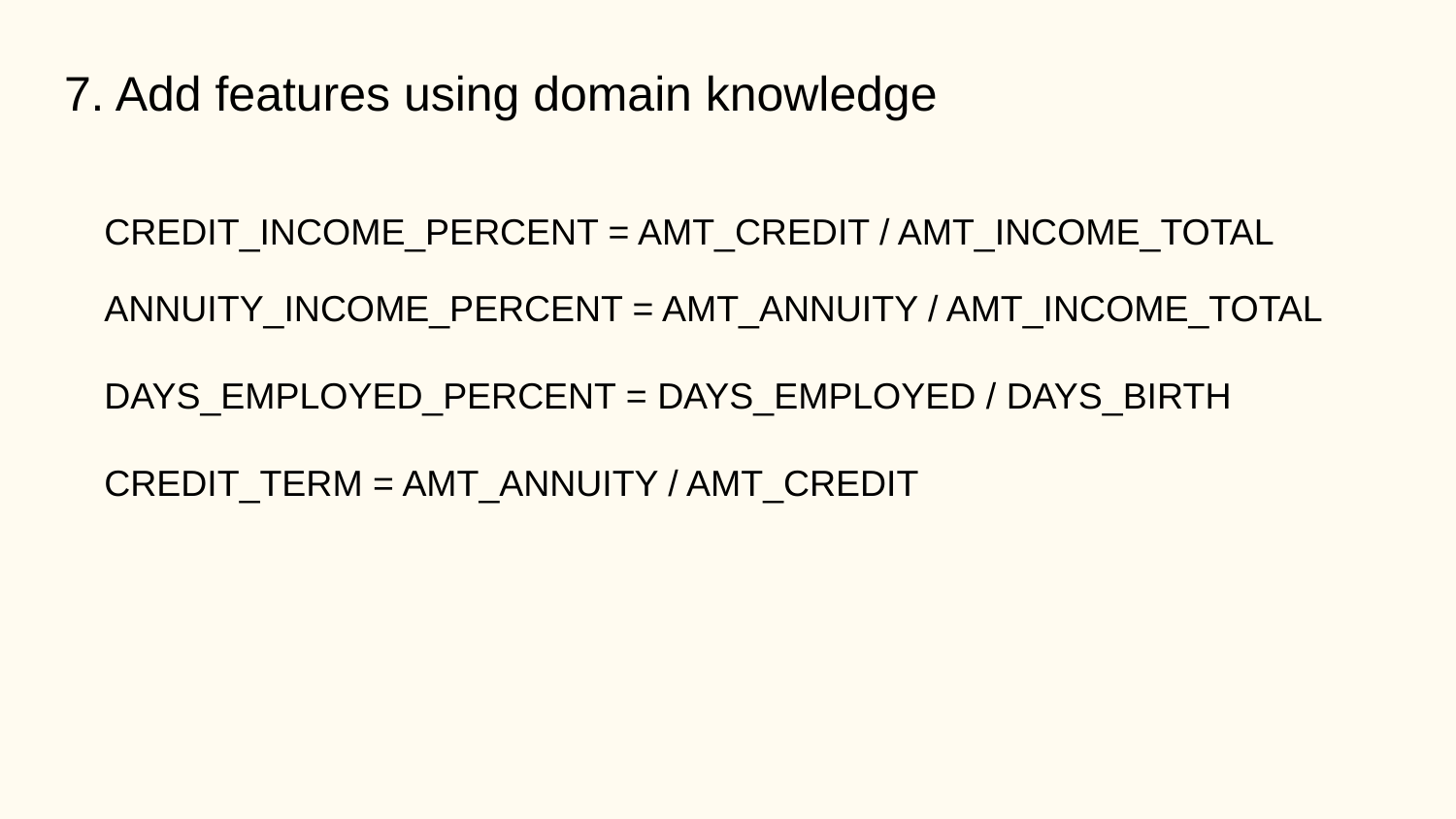

# 7. Add features using domain knowledge

CREDIT_INCOME_PERCENT = AMT_CREDIT / AMT_INCOME_TOTAL

ANNUITY_INCOME_PERCENT = AMT_ANNUITY / AMT_INCOME_TOTAL

DAYS_EMPLOYED_PERCENT = DAYS_EMPLOYED / DAYS_BIRTH

CREDIT_TERM = AMT_ANNUITY / AMT_CREDIT